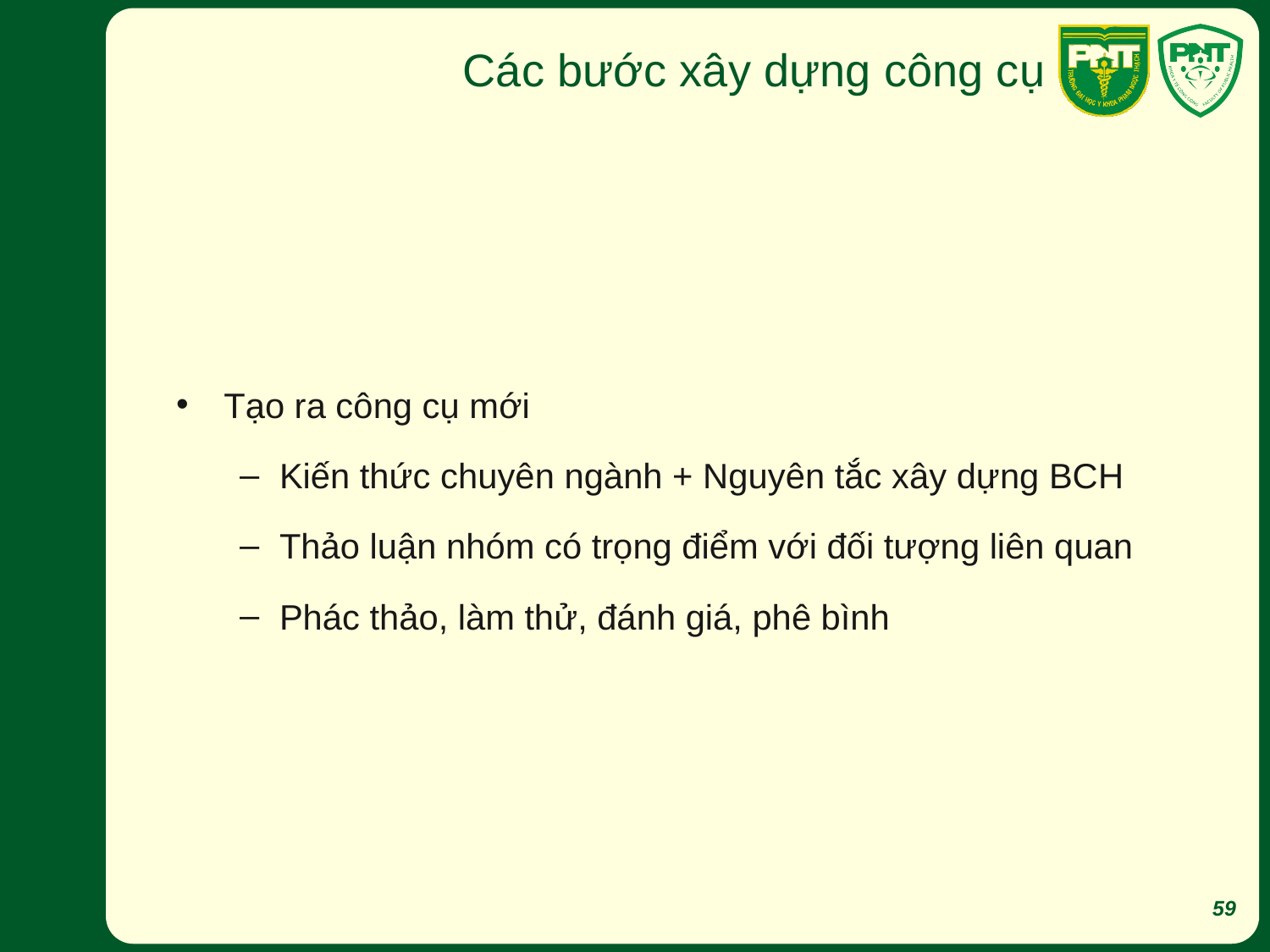

# Các bước xây dựng công cụ
Tạo ra công cụ mới
Kiến thức chuyên ngành + Nguyên tắc xây dựng BCH
Thảo luận nhóm có trọng điểm với đối tượng liên quan
Phác thảo, làm thử, đánh giá, phê bình
59